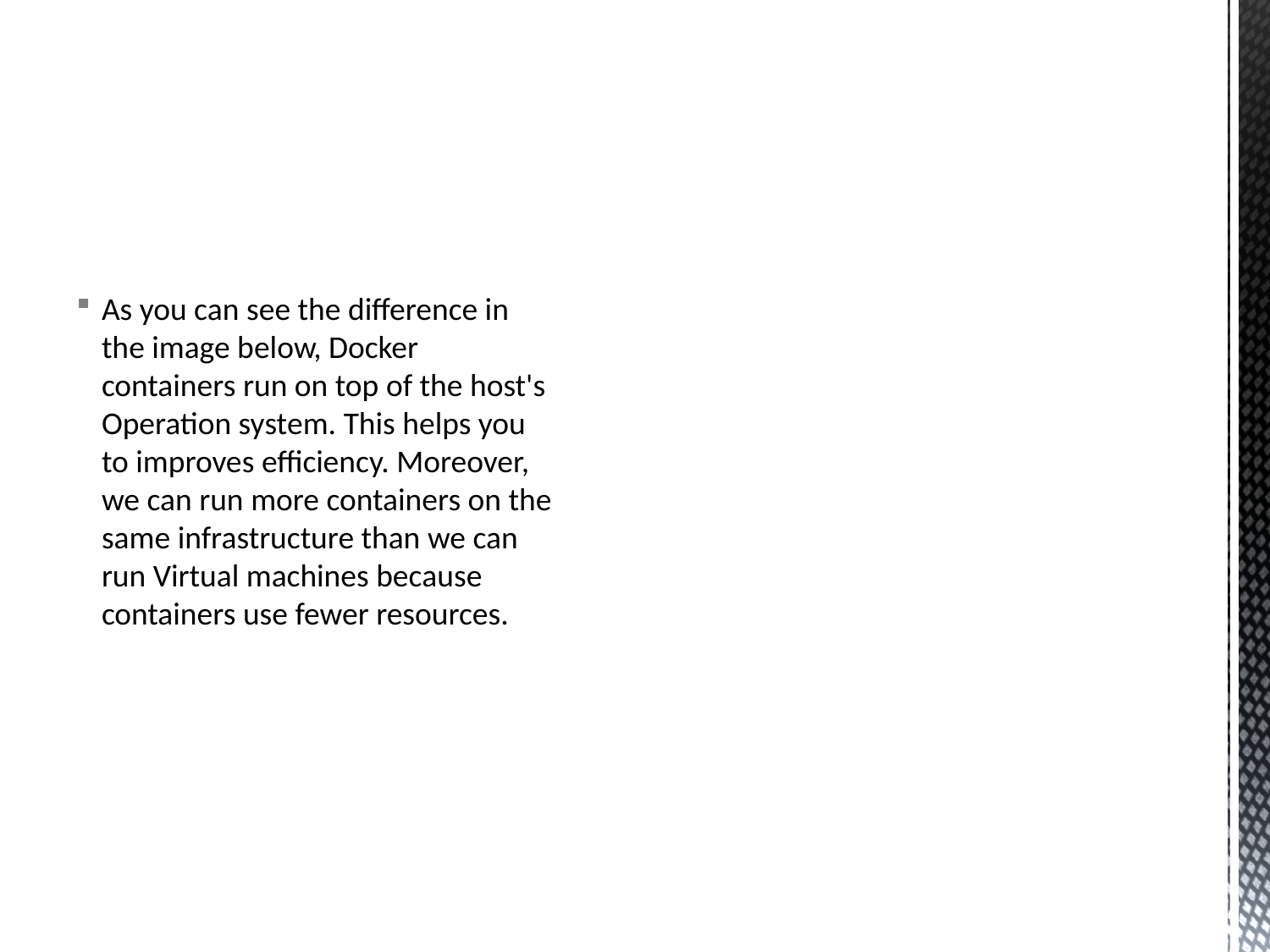

As you can see the difference in the image below, Docker containers run on top of the host's Operation system. This helps you to improves efficiency. Moreover, we can run more containers on the same infrastructure than we can run Virtual machines because containers use fewer resources.
#